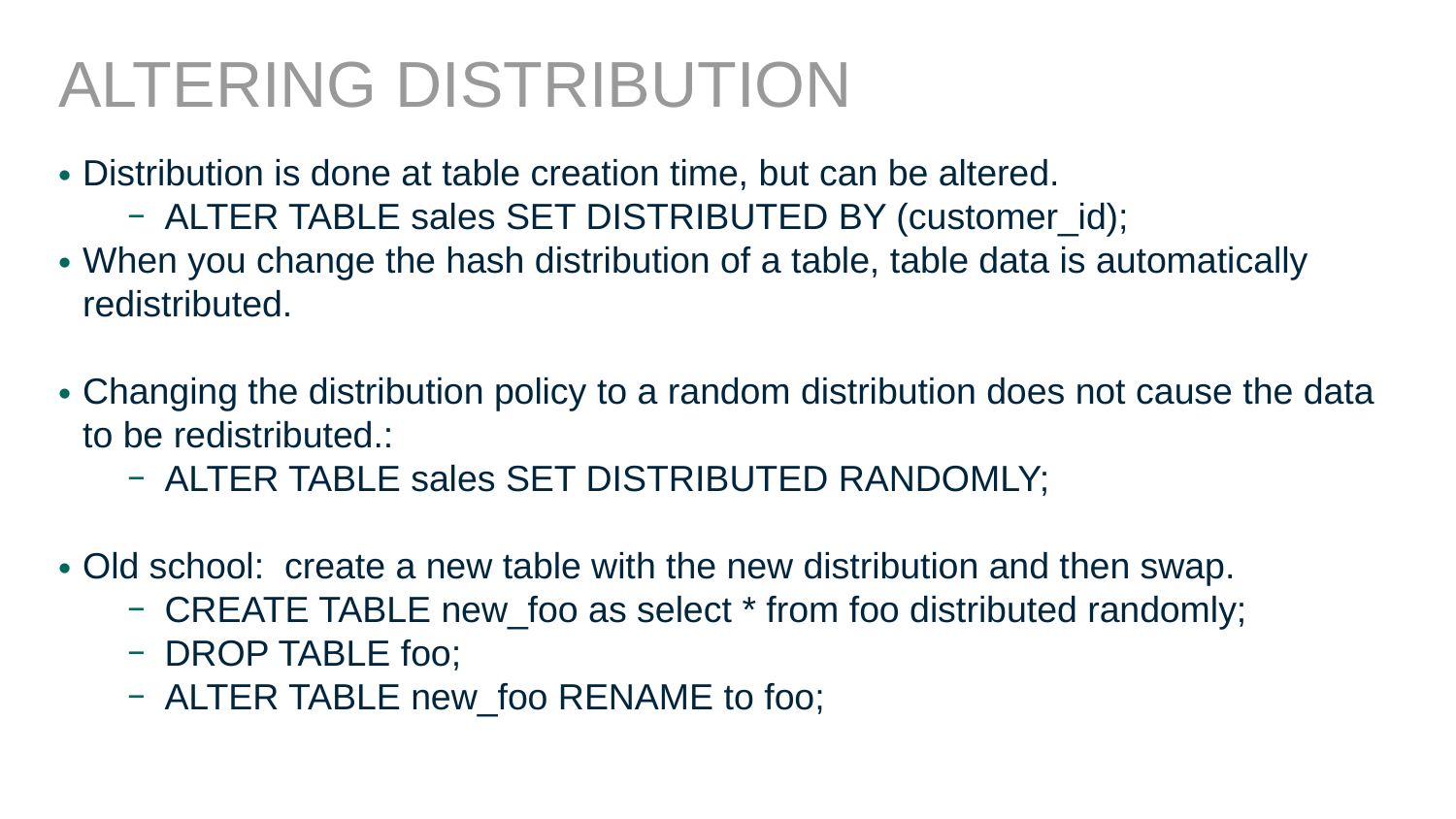

# ALTERING DISTRIBUTION
Distribution is done at table creation time, but can be altered.
ALTER TABLE sales SET DISTRIBUTED BY (customer_id);
When you change the hash distribution of a table, table data is automatically redistributed.

Changing the distribution policy to a random distribution does not cause the data to be redistributed.:
ALTER TABLE sales SET DISTRIBUTED RANDOMLY;

Old school:  create a new table with the new distribution and then swap.
CREATE TABLE new_foo as select * from foo distributed randomly;
DROP TABLE foo;
ALTER TABLE new_foo RENAME to foo;